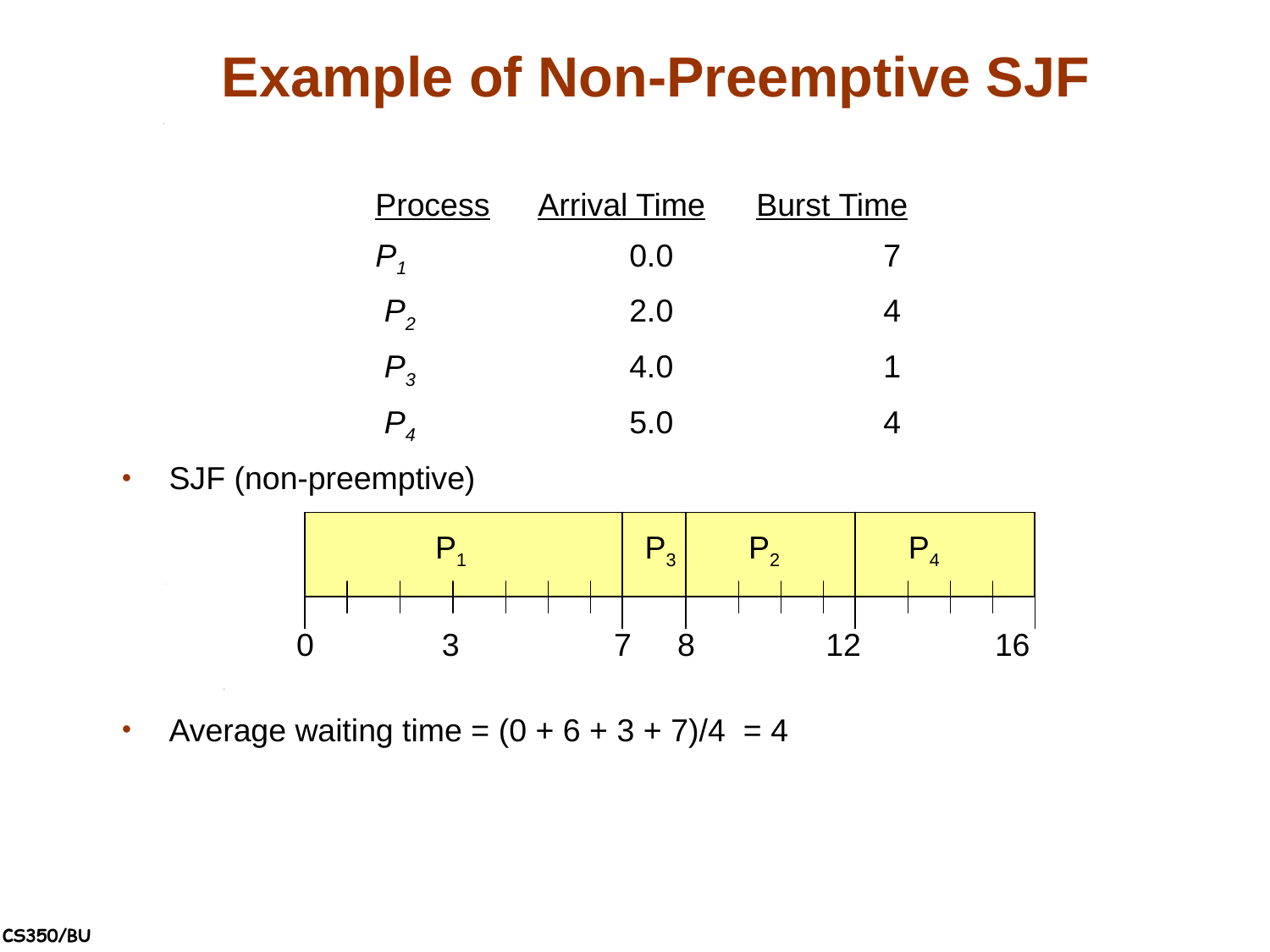

# Example of Non-Preemptive SJF
		Process	    Arrival Time	Burst Time
		P1		0.0		7
		 P2		2.0		4
		 P3		4.0		1
		 P4		5.0		4
SJF (non-preemptive)

Average waiting time = (0 + 6 + 3 + 7)/4  = 4

P1
P3
P2
P4

12
16
0
3
7
8